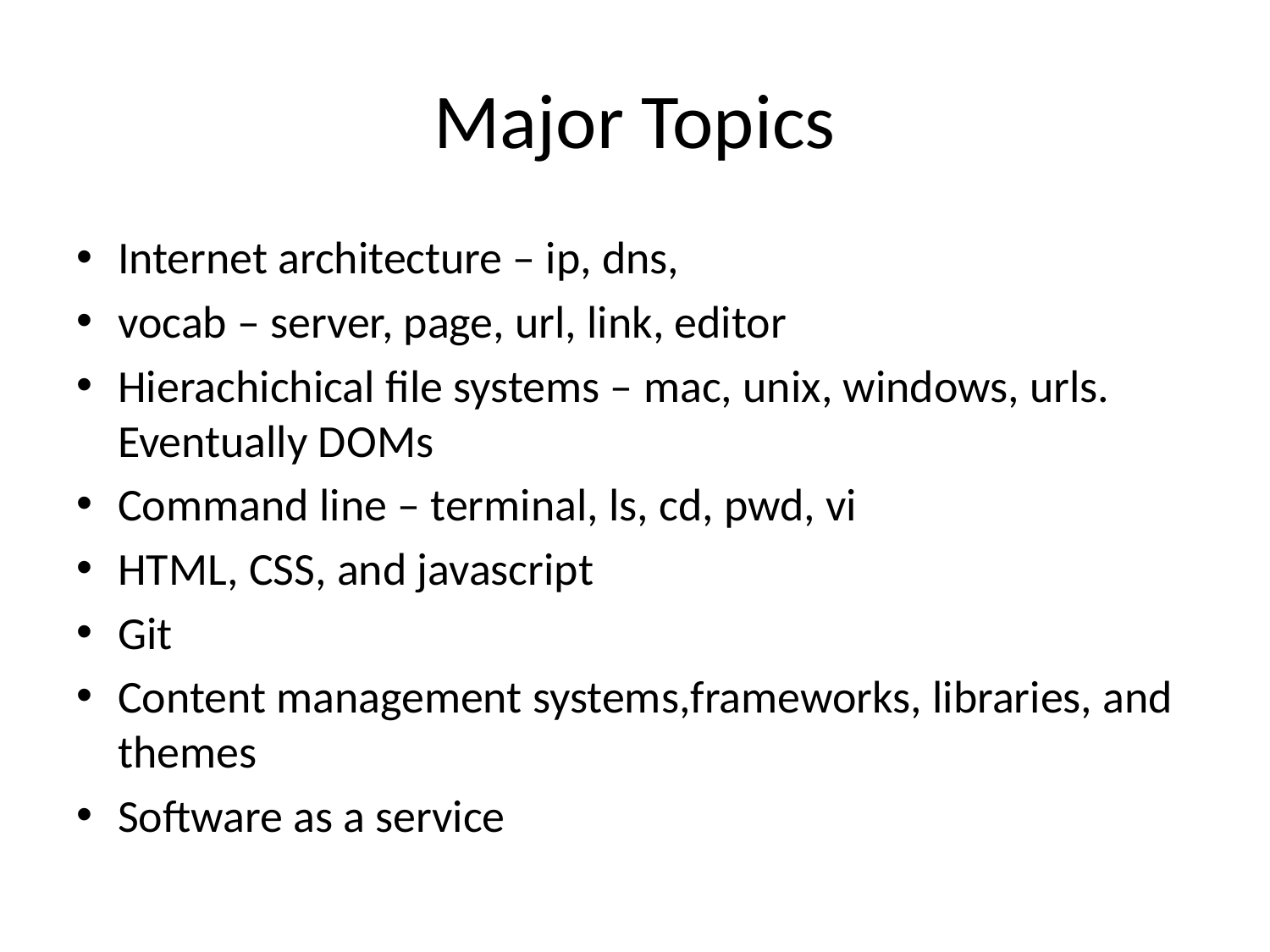

# Major Topics
Internet architecture – ip, dns,
vocab – server, page, url, link, editor
Hierachichical file systems – mac, unix, windows, urls.  Eventually DOMs
Command line – terminal, ls, cd, pwd, vi
HTML, CSS, and javascript
Git
Content management systems,frameworks, libraries, and themes
Software as a service